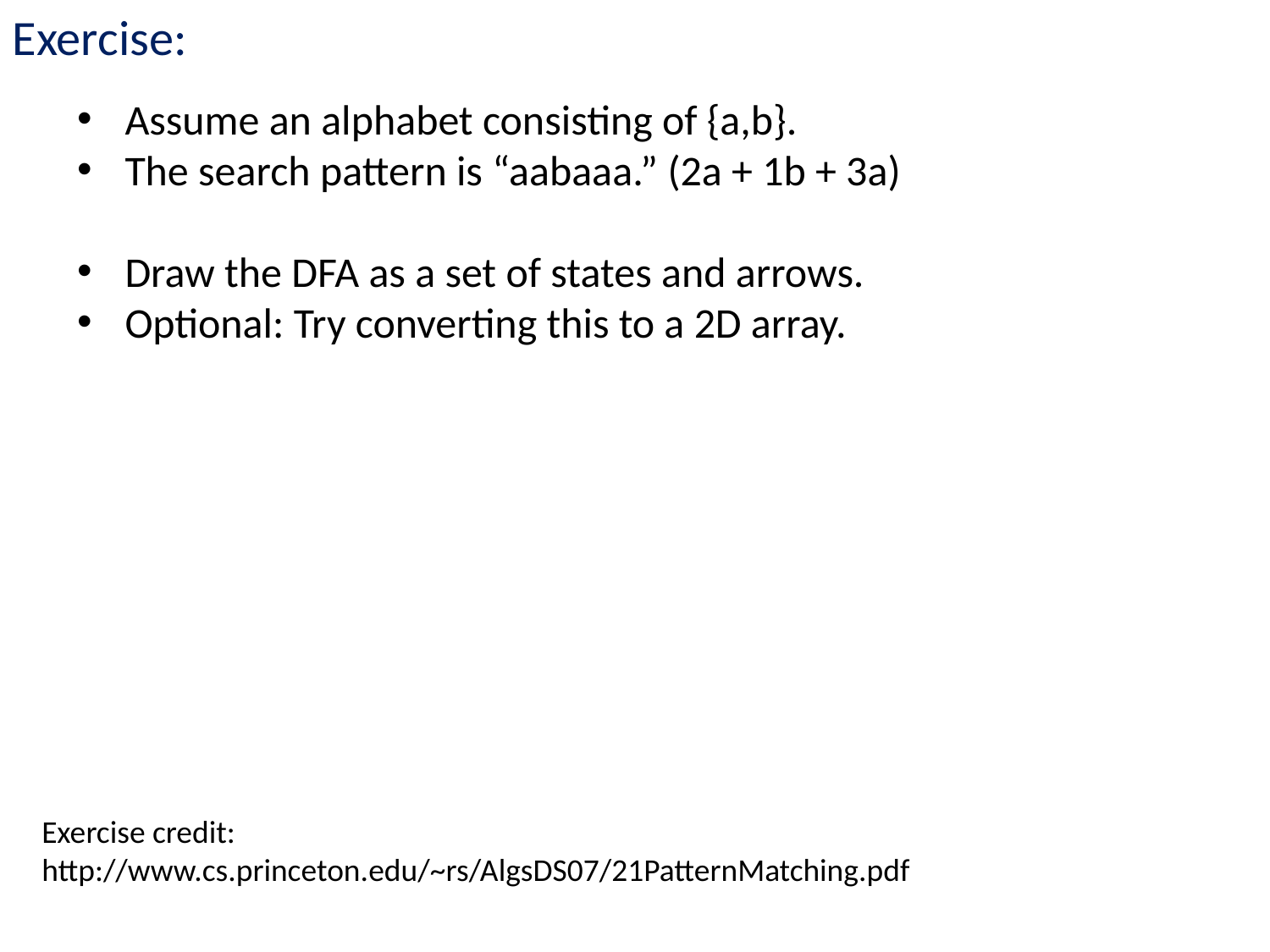

Exercise:
Assume an alphabet consisting of {a,b}.
The search pattern is “aabaaa.” (2a + 1b + 3a)

Draw the DFA as a set of states and arrows.
Optional: Try converting this to a 2D array.
Exercise credit: http://www.cs.princeton.edu/~rs/AlgsDS07/21PatternMatching.pdf